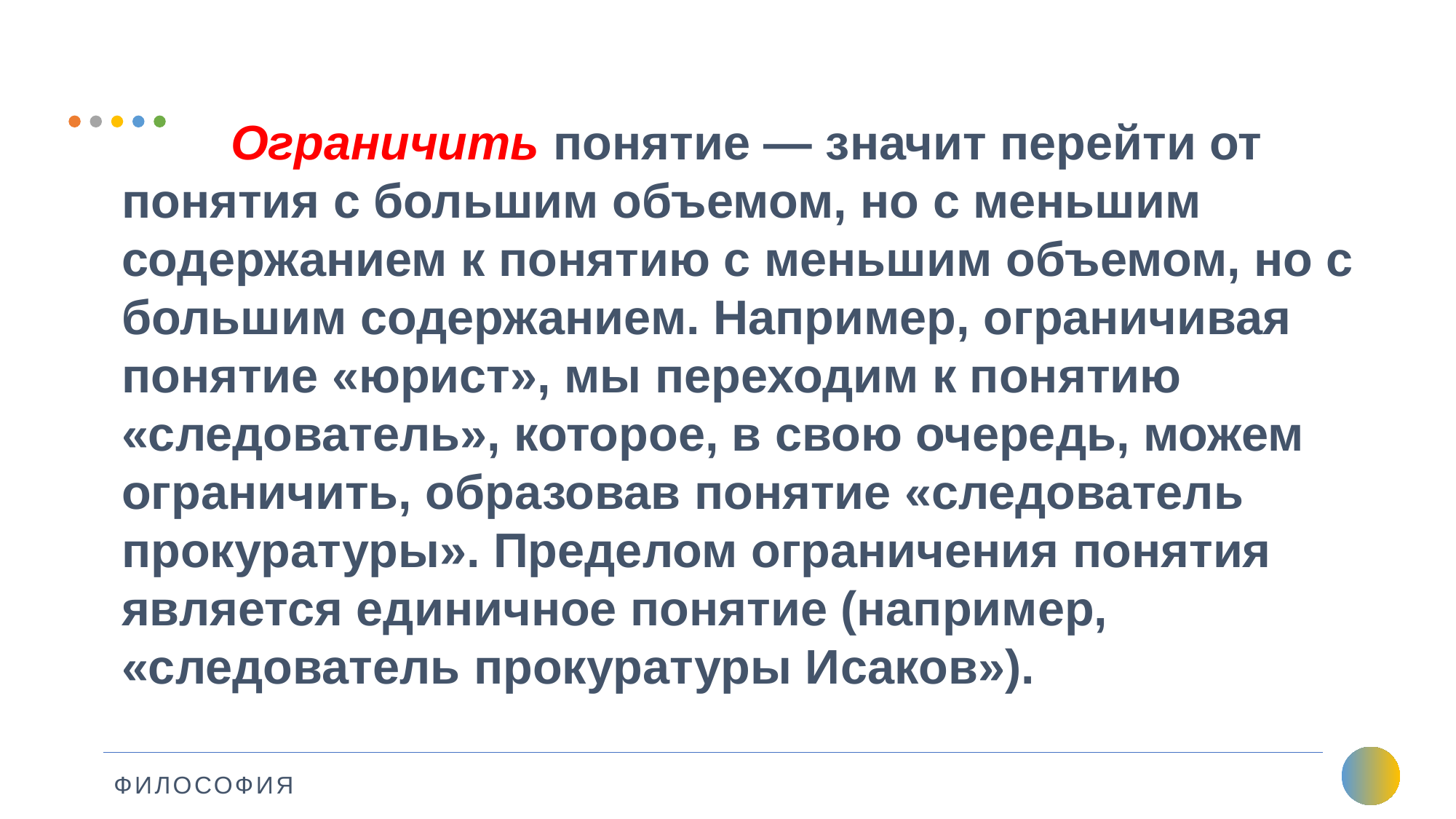

# Ограничить понятие — значит перейти от понятия с большим объемом, но с меньшим содержанием к понятию с меньшим объемом, но с большим содержанием. Например, ограничивая понятие «юрист», мы переходим к понятию «следователь», которое, в свою очередь, можем ограничить, образовав понятие «следователь прокуратуры». Пределом ограничения понятия является единичное понятие (например, «следователь прокуратуры Исаков»).